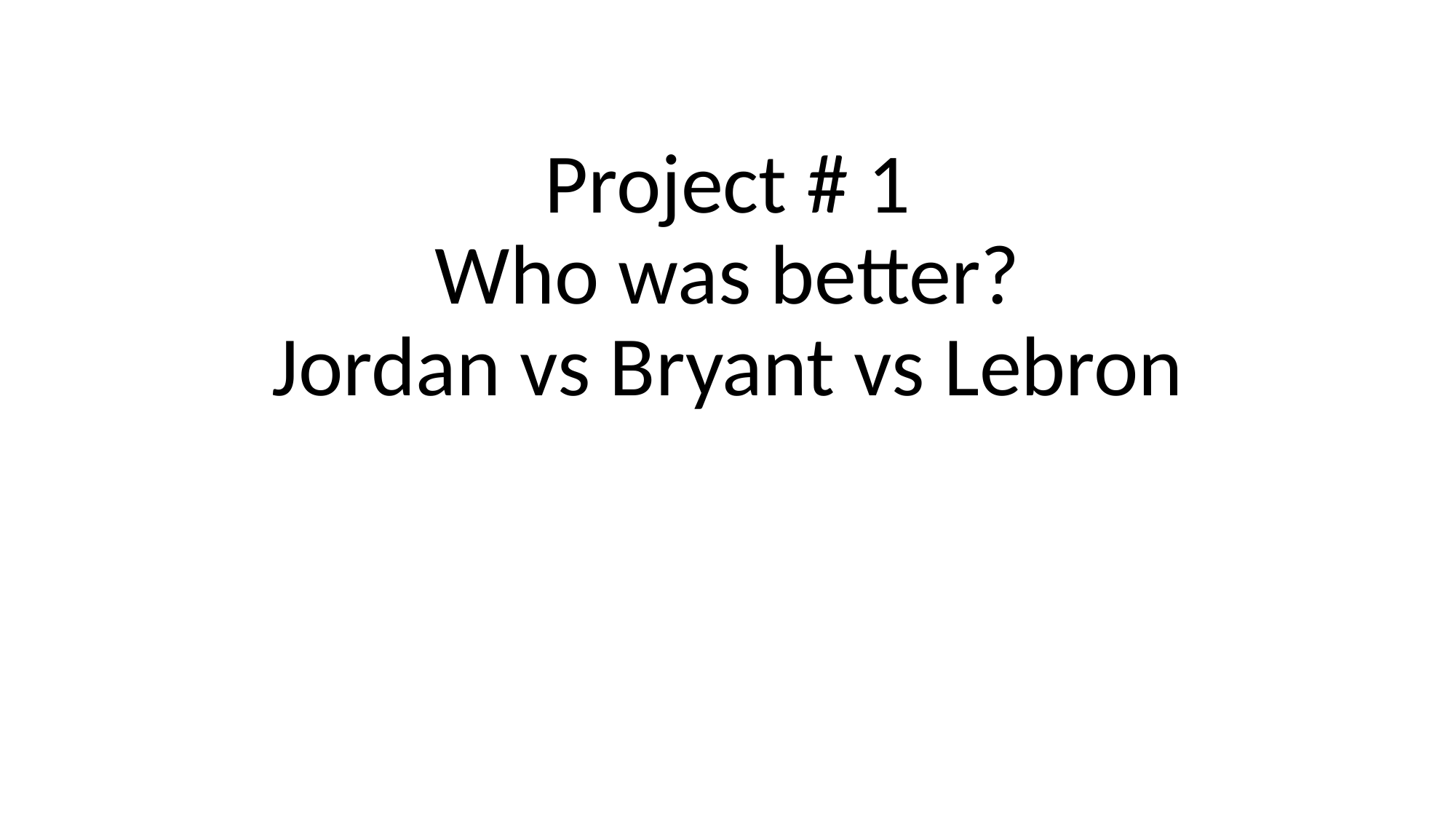

# Project # 1 Who was better? Jordan vs Bryant vs Lebron